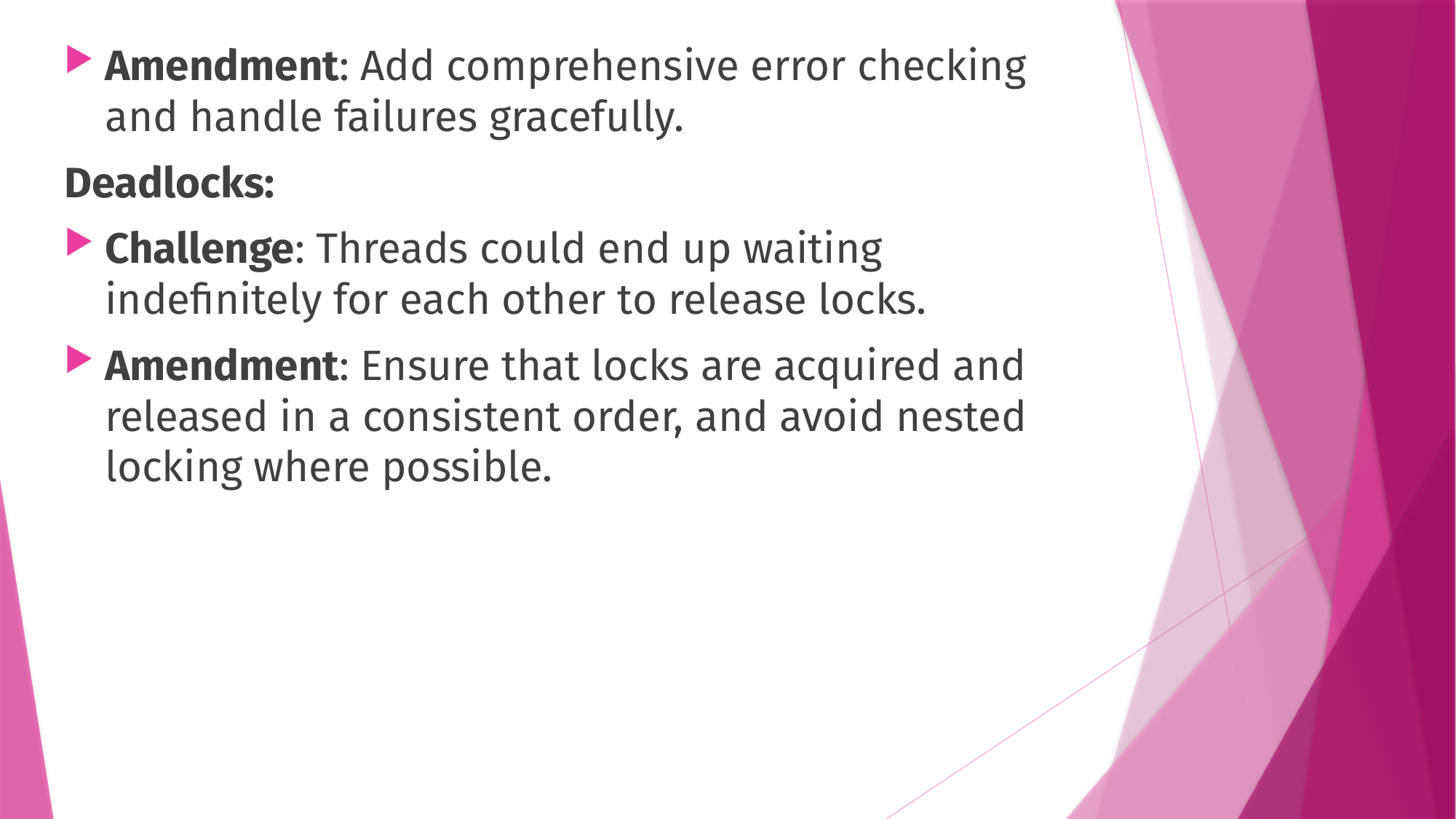

Amendment: Add comprehensive error checking and handle failures gracefully.
Deadlocks:
Challenge: Threads could end up waiting indefinitely for each other to release locks.
Amendment: Ensure that locks are acquired and released in a consistent order, and avoid nested locking where possible.